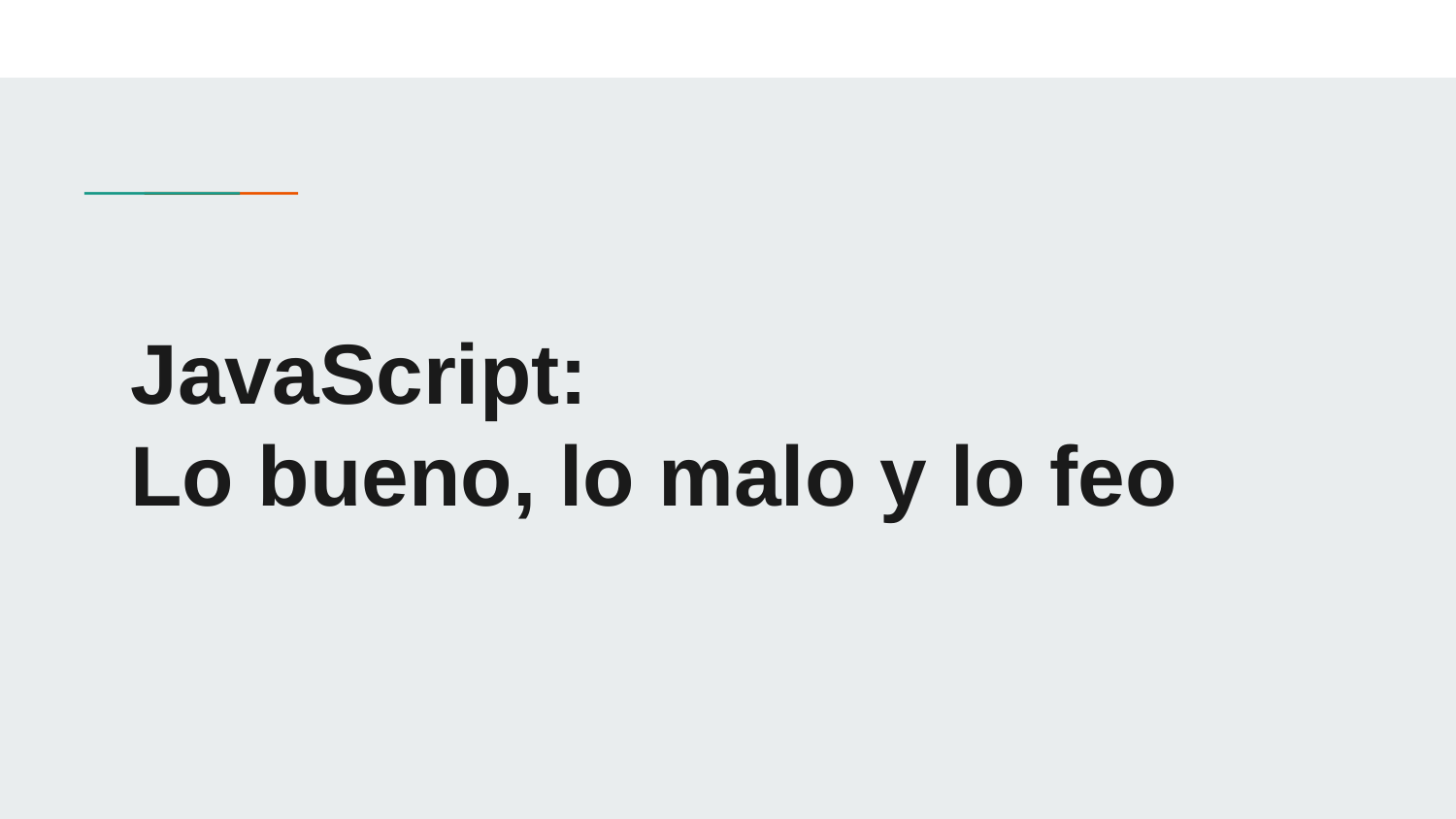

# JavaScript:
Lo bueno, lo malo y lo feo